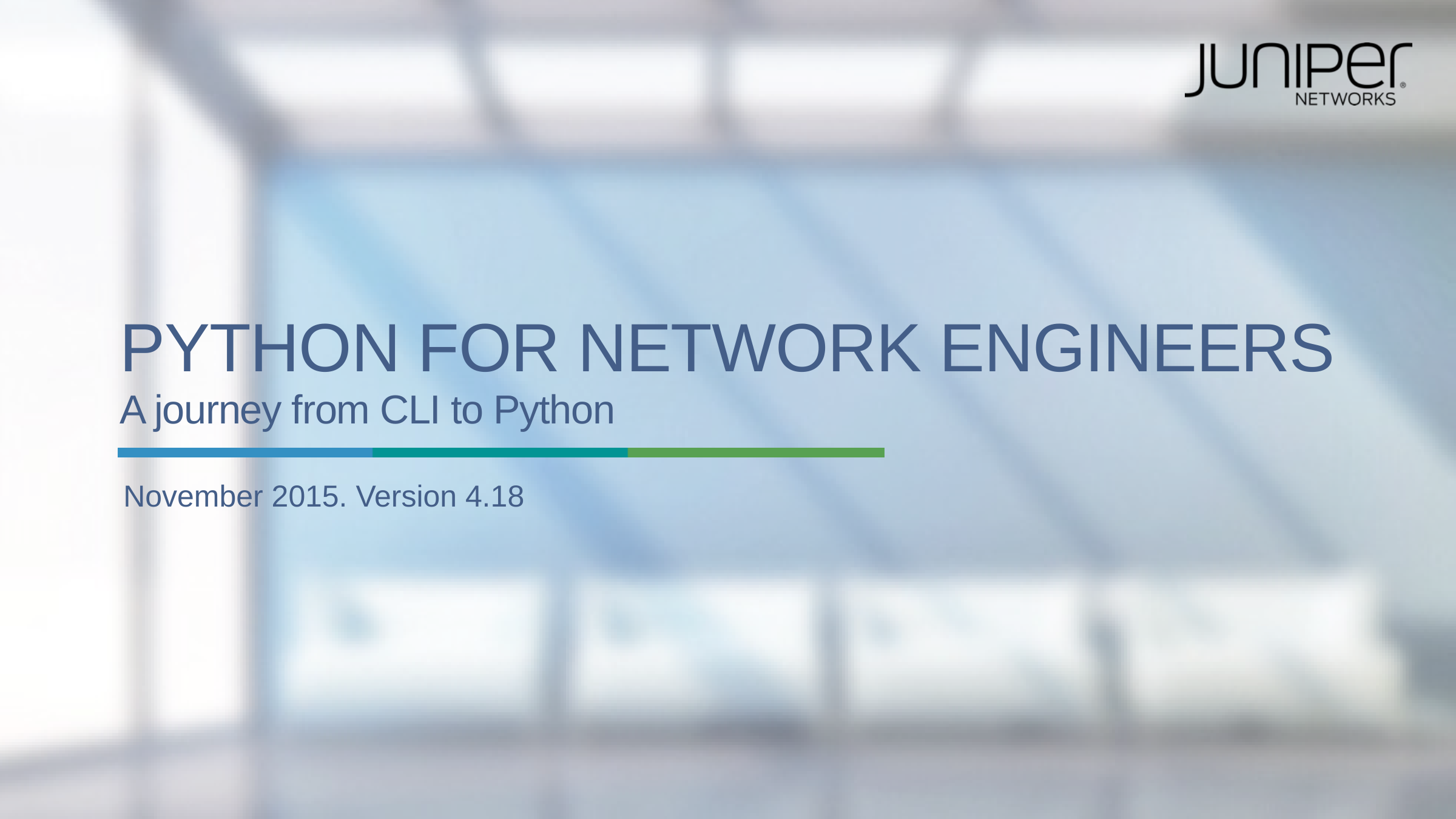

# PYTHON FOR NETWORK ENGINEERS A journey from CLI to Python
November 2015. Version 4.18